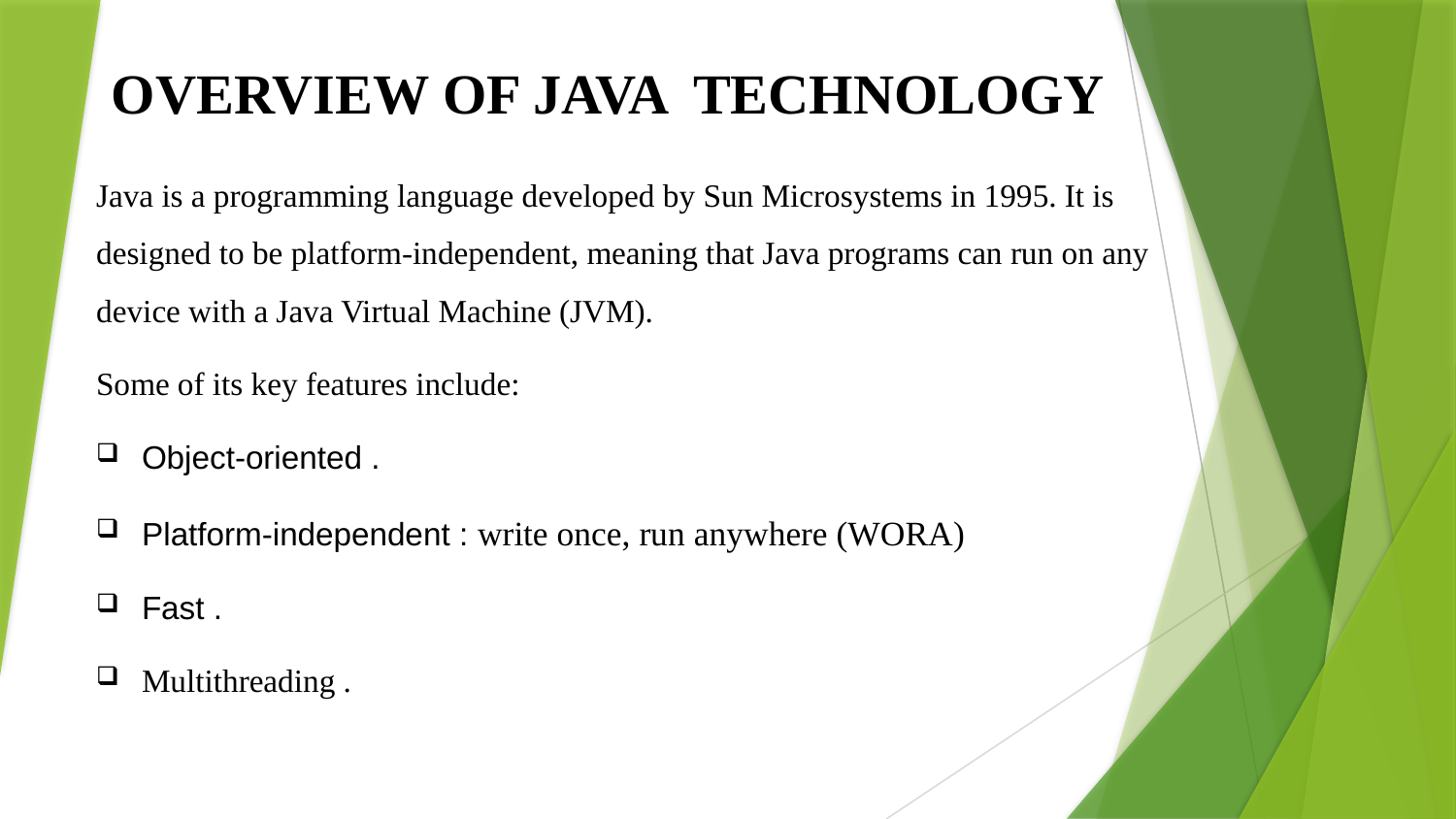

# OVERVIEW OF JAVA  TECHNOLOGY
Java is a programming language developed by Sun Microsystems in 1995. It is designed to be platform-independent, meaning that Java programs can run on any device with a Java Virtual Machine (JVM).
Some of its key features include:
Object-oriented .
Platform-independent : write once, run anywhere (WORA)
Fast .
Multithreading .